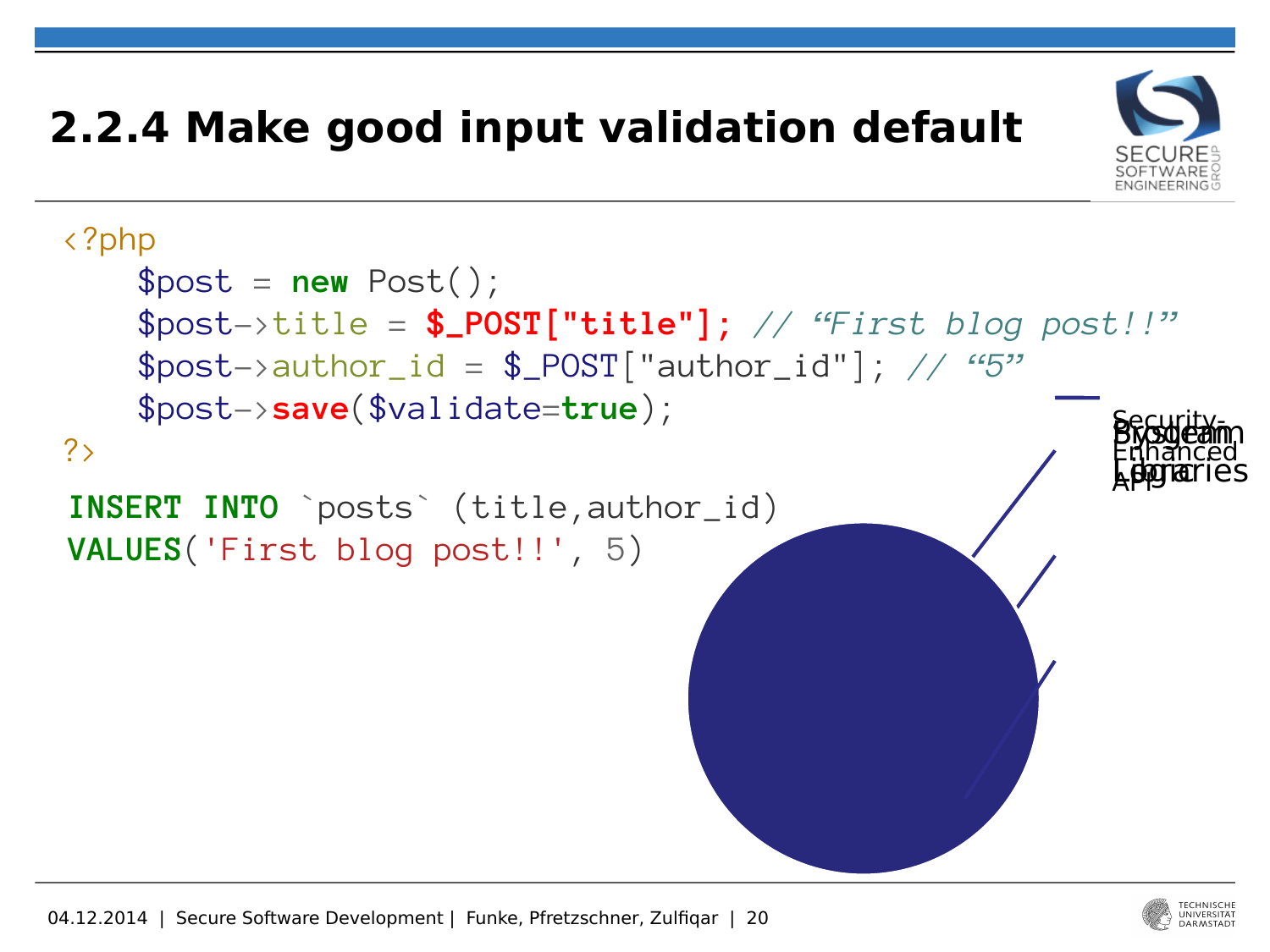

2.2.4 Make good input validation default
<?php
    $post = new Post();
    $post->title = $_POST["title"]; // “First blog post!!”
    $post->author_id = $_POST["author_id"]; // “5”
    $post->save($validate=true);
?>

INSERT INTO `posts` (title,author_id)
VALUES('First blog post!!', 5)